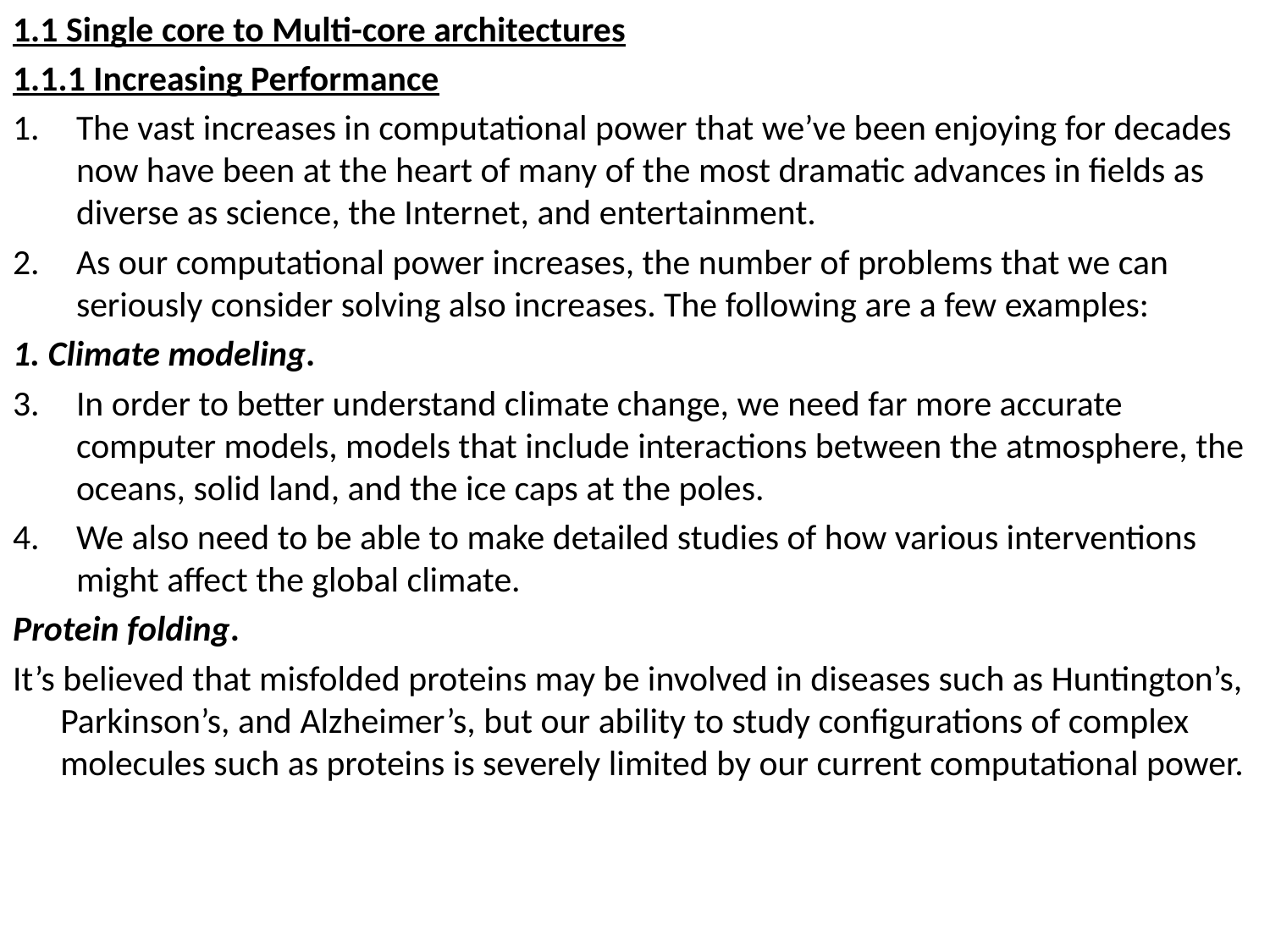

1.1 Single core to Multi-core architectures
1.1.1 Increasing Performance
The vast increases in computational power that we’ve been enjoying for decades now have been at the heart of many of the most dramatic advances in fields as diverse as science, the Internet, and entertainment.
As our computational power increases, the number of problems that we can seriously consider solving also increases. The following are a few examples:
1. Climate modeling.
In order to better understand climate change, we need far more accurate computer models, models that include interactions between the atmosphere, the oceans, solid land, and the ice caps at the poles.
We also need to be able to make detailed studies of how various interventions might affect the global climate.
Protein folding.
It’s believed that misfolded proteins may be involved in diseases such as Huntington’s, Parkinson’s, and Alzheimer’s, but our ability to study configurations of complex molecules such as proteins is severely limited by our current computational power.